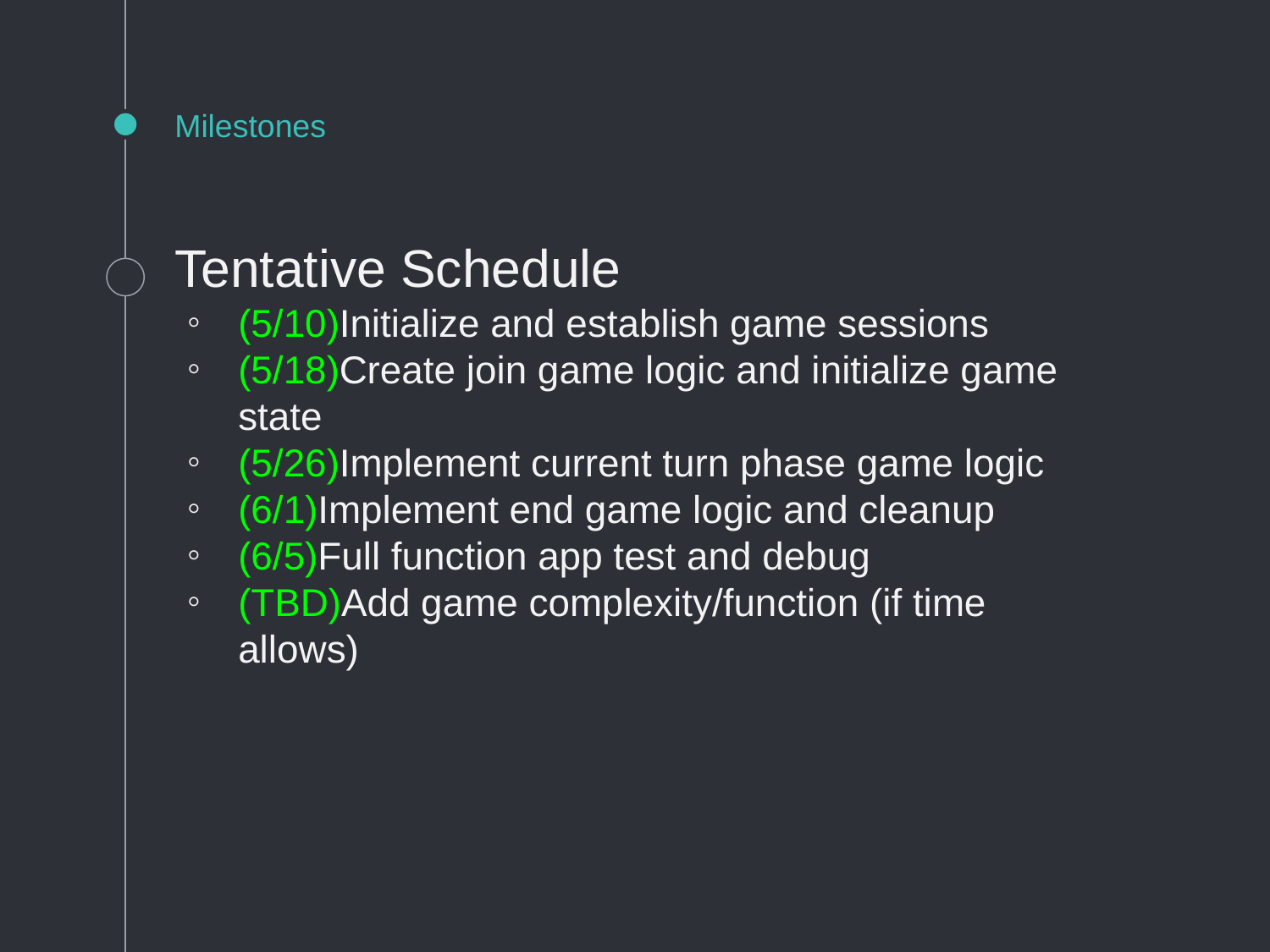

# Milestones
Tentative Schedule
(5/10)Initialize and establish game sessions
(5/18)Create join game logic and initialize game state
(5/26)Implement current turn phase game logic
(6/1)Implement end game logic and cleanup
(6/5)Full function app test and debug
(TBD)Add game complexity/function (if time allows)